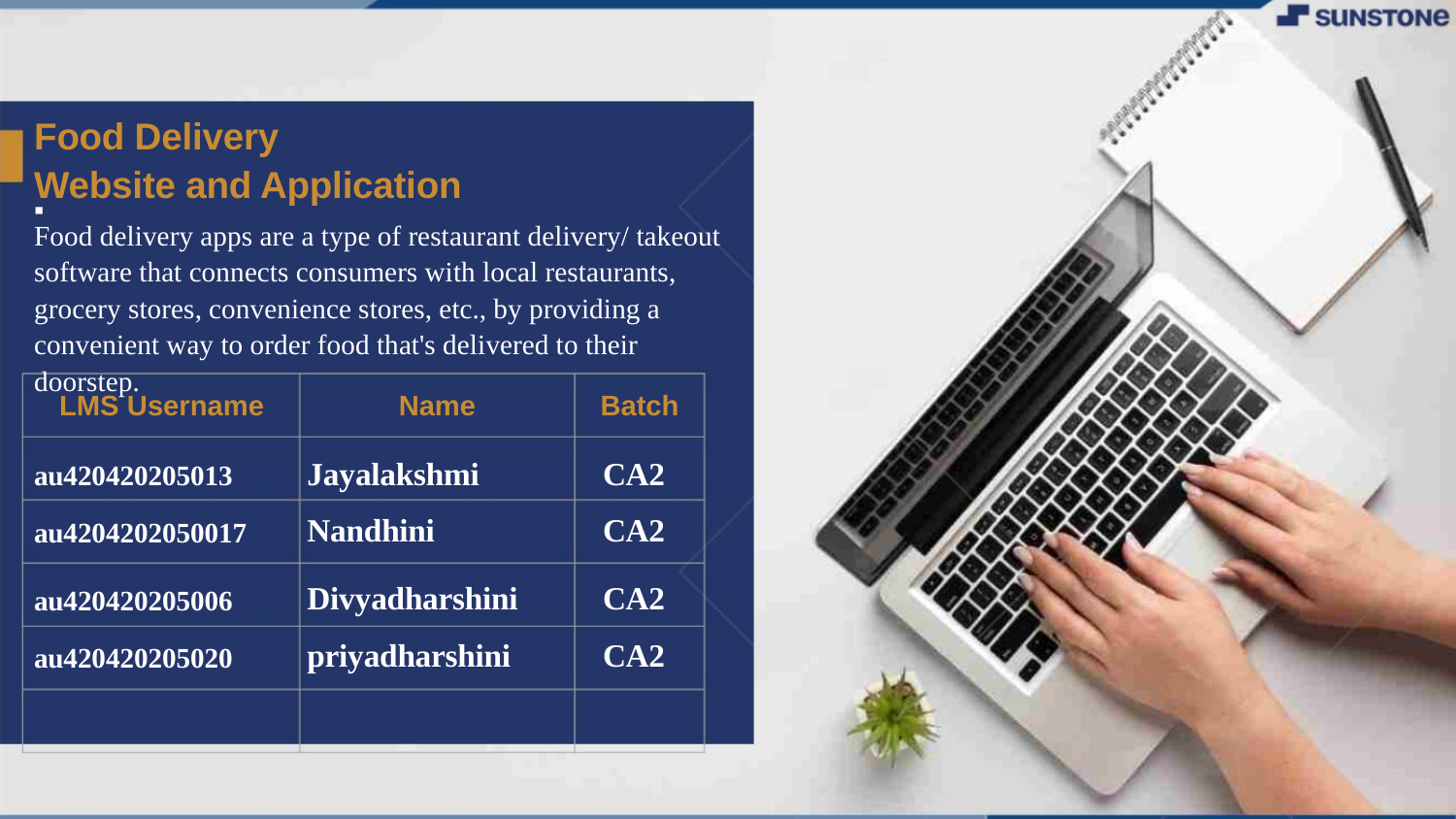

Food Delivery
Website and Application
▪
Food delivery apps are a type of restaurant delivery/ takeout software that connects consumers with local restaurants, grocery stores, convenience stores, etc., by providing a convenient way to order food that's delivered to their doorstep.
LMS Username
Name
Batch
au420420205013
Jayalakshmi
CA2
au4204202050017
Nandhini
CA2
au420420205006
Divyadharshini
CA2
au420420205020
priyadharshini
CA2